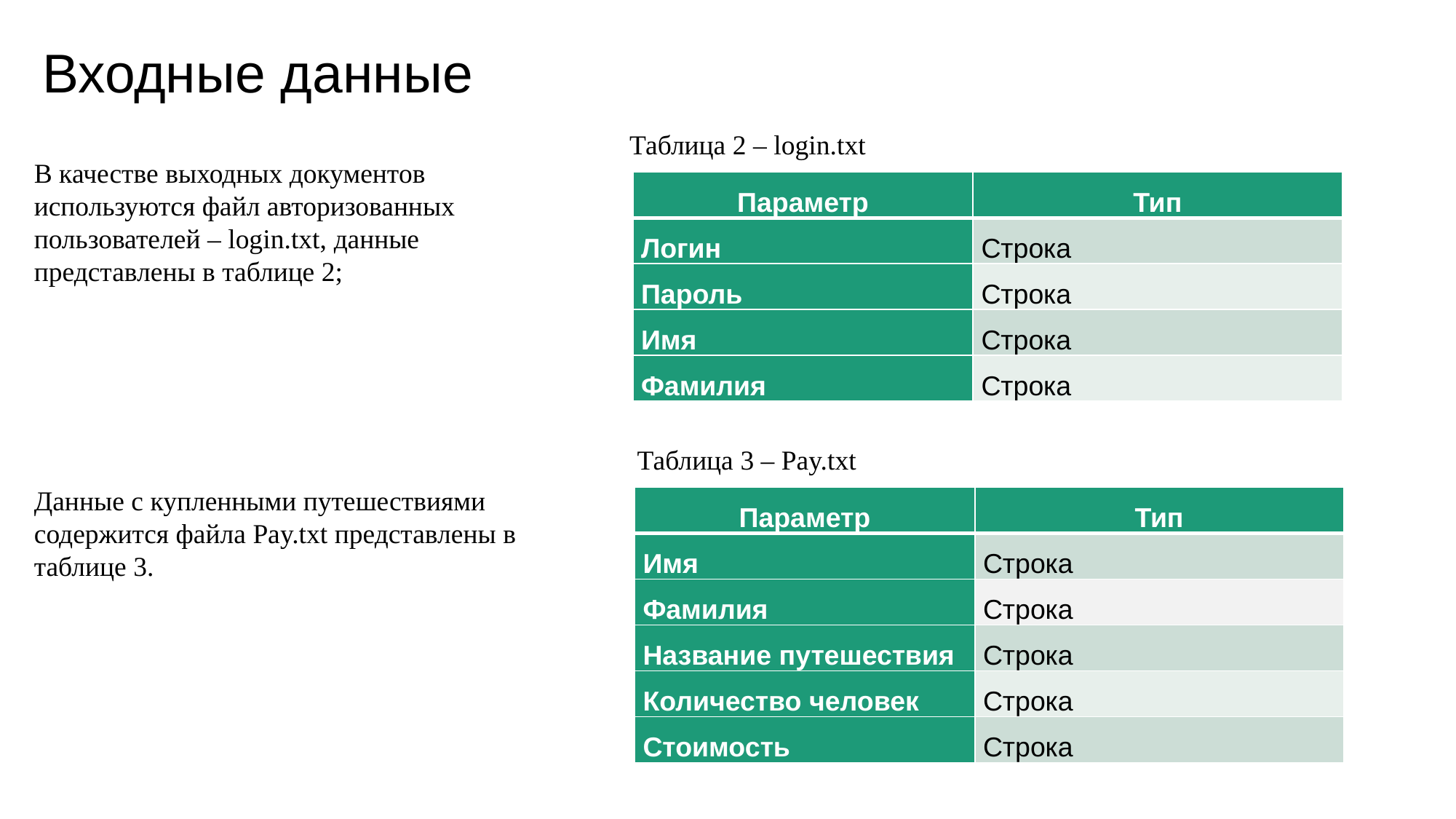

# Входные данные
Таблица 2 – login.txt
В качестве выходных документов используются файл авторизованных пользователей – login.txt, данные представлены в таблице 2;

Данные с купленными путешествиями содержится файла Pay.txt представлены в таблице 3.

| Параметр | Тип |
| --- | --- |
| Логин | Строка |
| Пароль | Строка |
| Имя | Строка |
| Фамилия | Строка |
Таблица 3 – Pay.txt
| Параметр | Тип |
| --- | --- |
| Имя | Строка |
| Фамилия | Строка |
| Название путешествия | Строка |
| Количество человек | Строка |
| Стоимость | Строка |